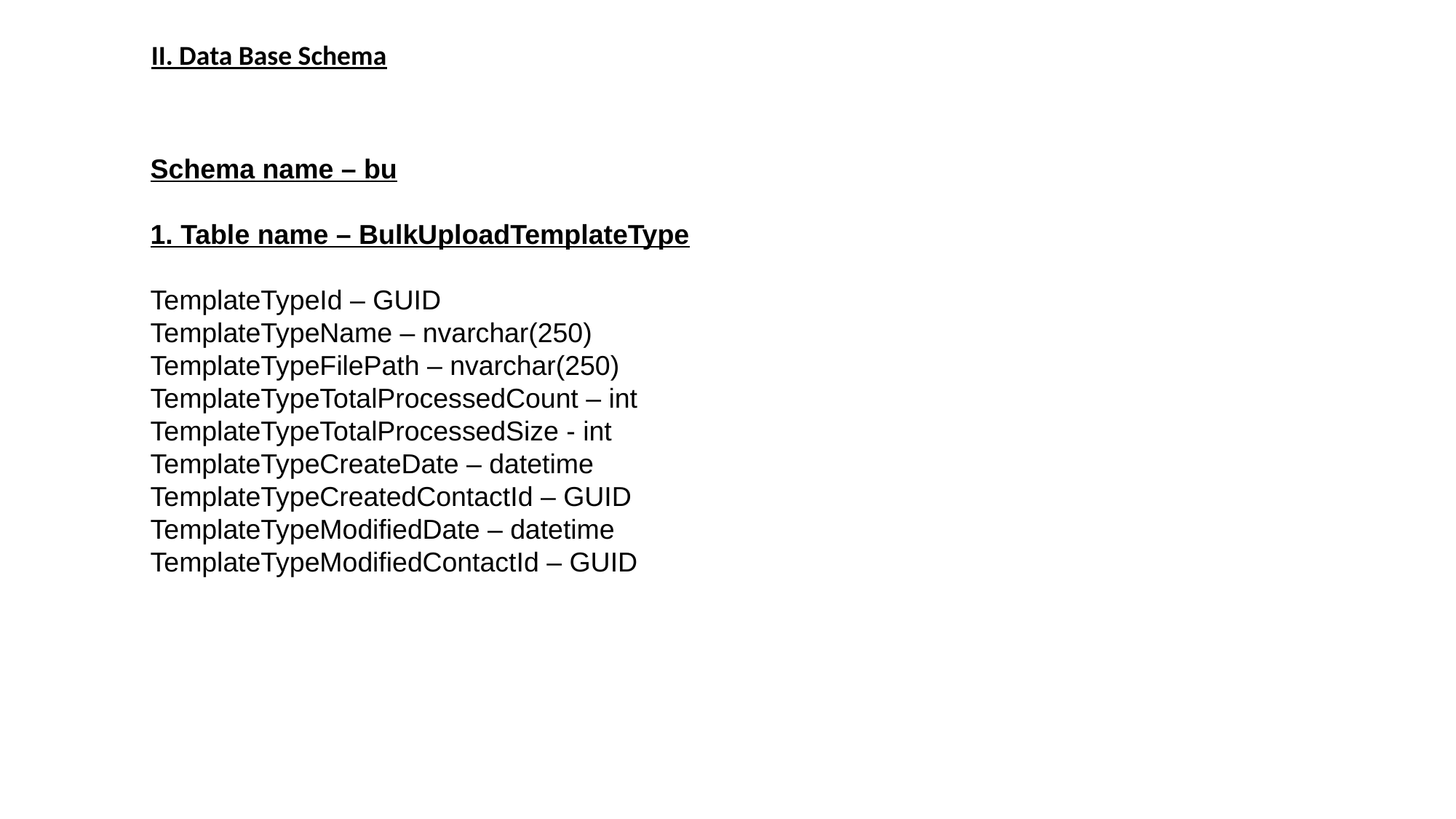

II. Data Base Schema
Schema name – bu

1. Table name – BulkUploadTemplateType

TemplateTypeId – GUID
TemplateTypeName – nvarchar(250)
TemplateTypeFilePath – nvarchar(250)
TemplateTypeTotalProcessedCount – int
TemplateTypeTotalProcessedSize - int
TemplateTypeCreateDate – datetime
TemplateTypeCreatedContactId – GUID
TemplateTypeModifiedDate – datetime
TemplateTypeModifiedContactId – GUID